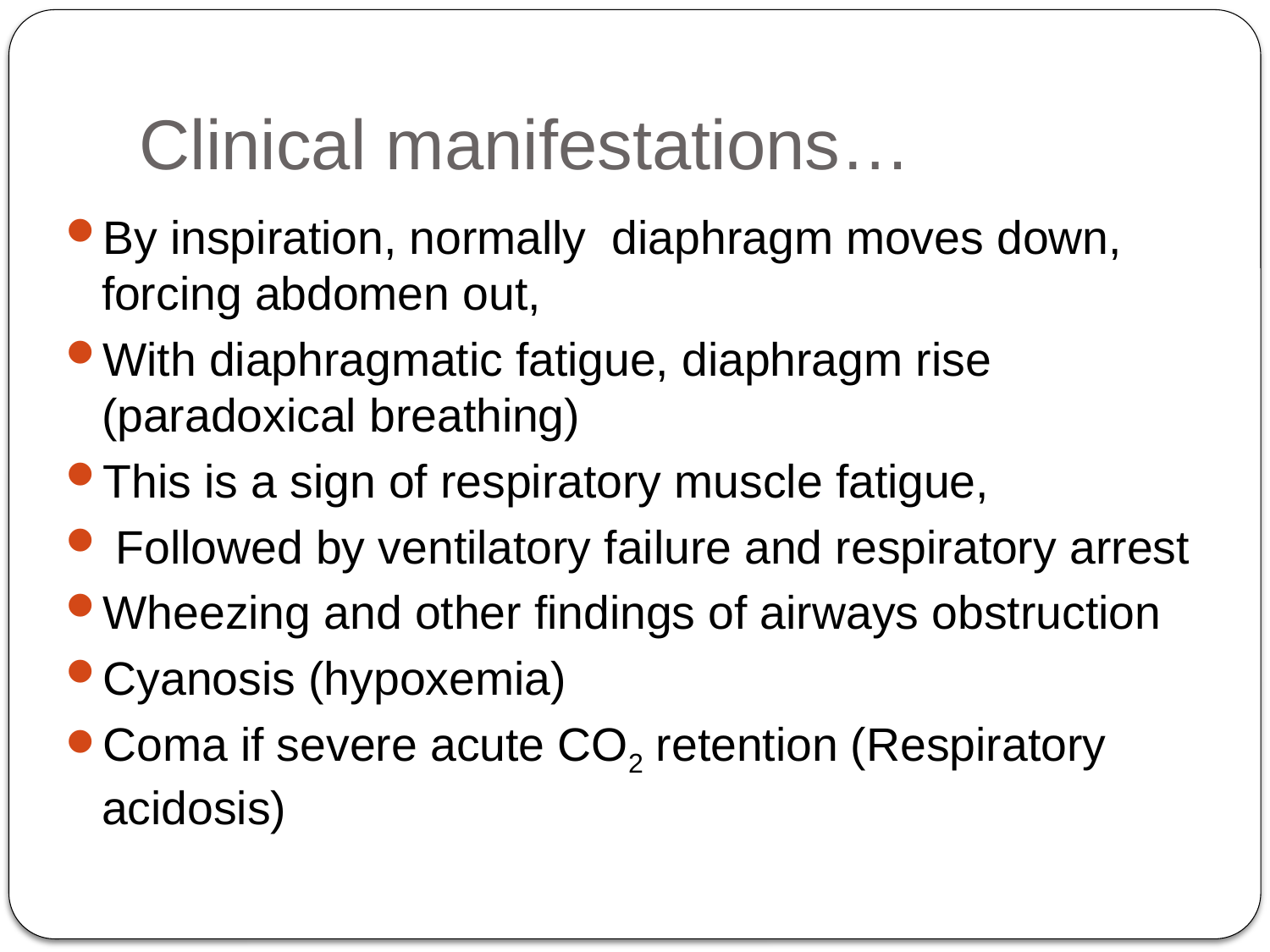

# Clinical manifestations…
By inspiration, normally  diaphragm moves down, forcing abdomen out,
With diaphragmatic fatigue, diaphragm rise  (paradoxical breathing)
This is a sign of respiratory muscle fatigue,
 Followed by ventilatory failure and respiratory arrest
Wheezing and other findings of airways obstruction
Cyanosis (hypoxemia)
Coma if severe acute CO2 retention (Respiratory acidosis)